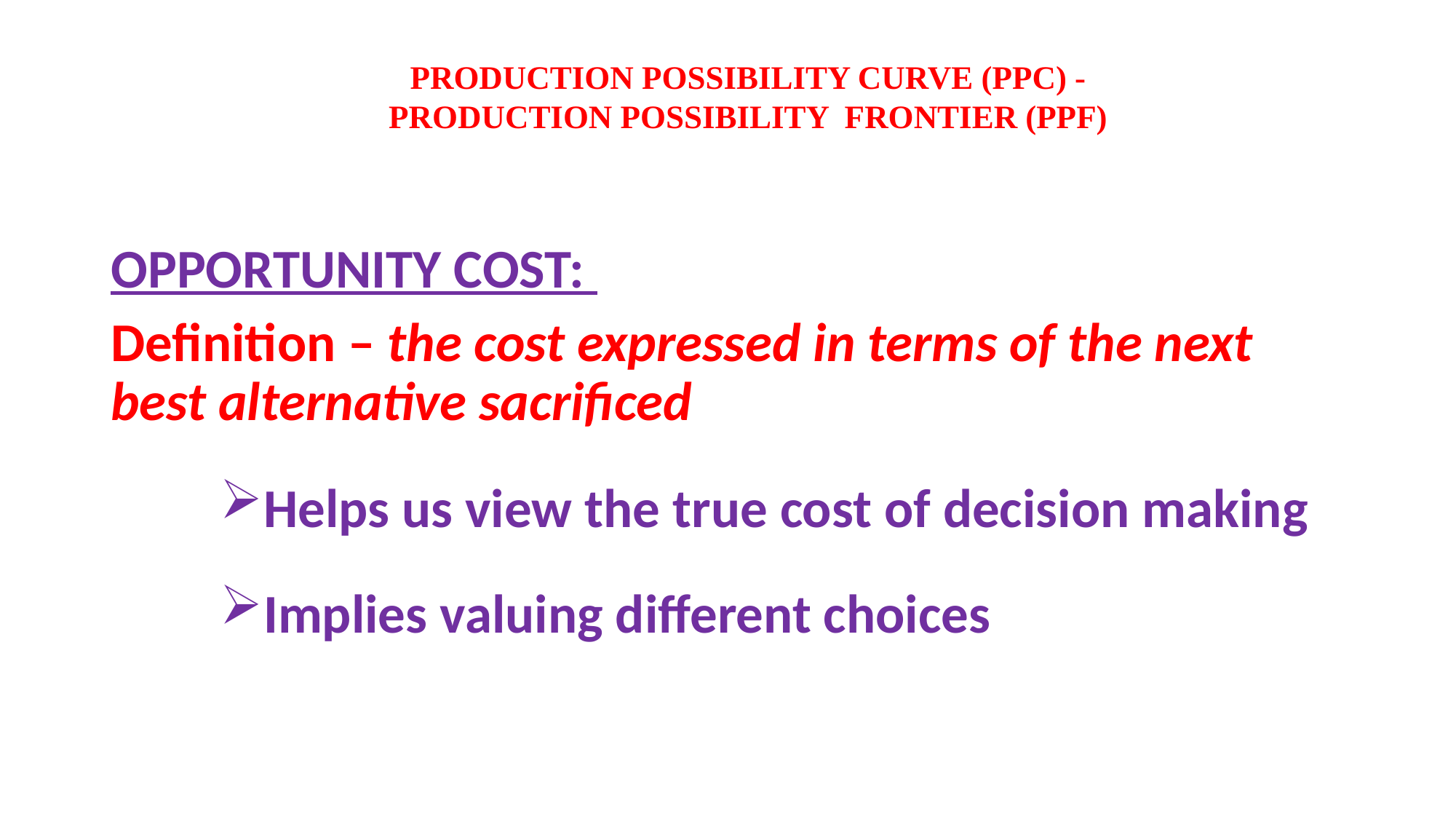

# PRODUCTION POSSIBILITY CURVE (PPC) - PRODUCTION POSSIBILITY  FRONTIER (PPF)

OPPORTUNITY COST:
Definition – the cost expressed in terms of the next best alternative sacrificed
Helps us view the true cost of decision making
Implies valuing different choices